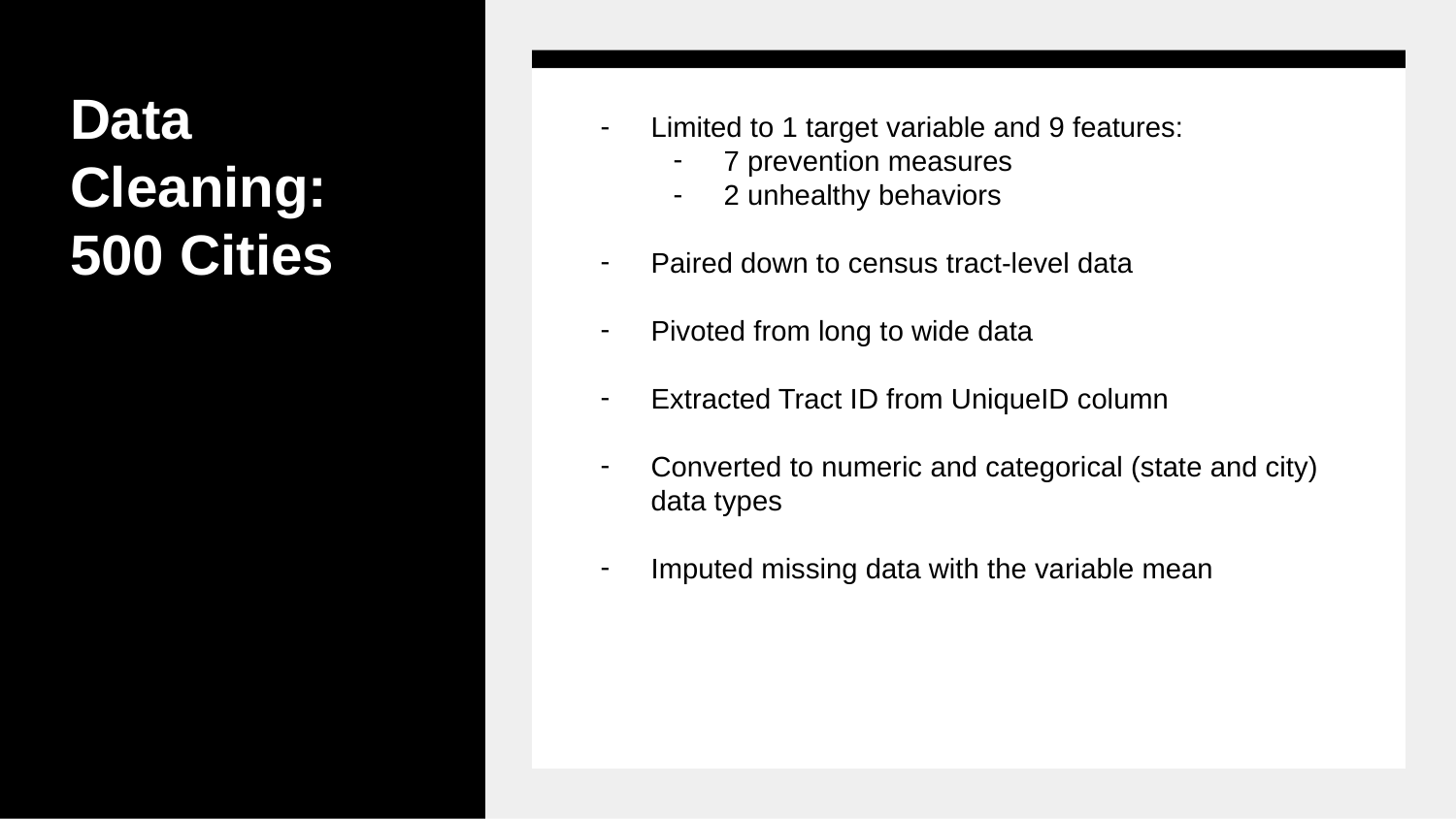

# Data Cleaning:
500 Cities
Limited to 1 target variable and 9 features:
7 prevention measures
2 unhealthy behaviors

Paired down to census tract-level data

Pivoted from long to wide data

Extracted Tract ID from UniqueID column

Converted to numeric and categorical (state and city) data types

Imputed missing data with the variable mean